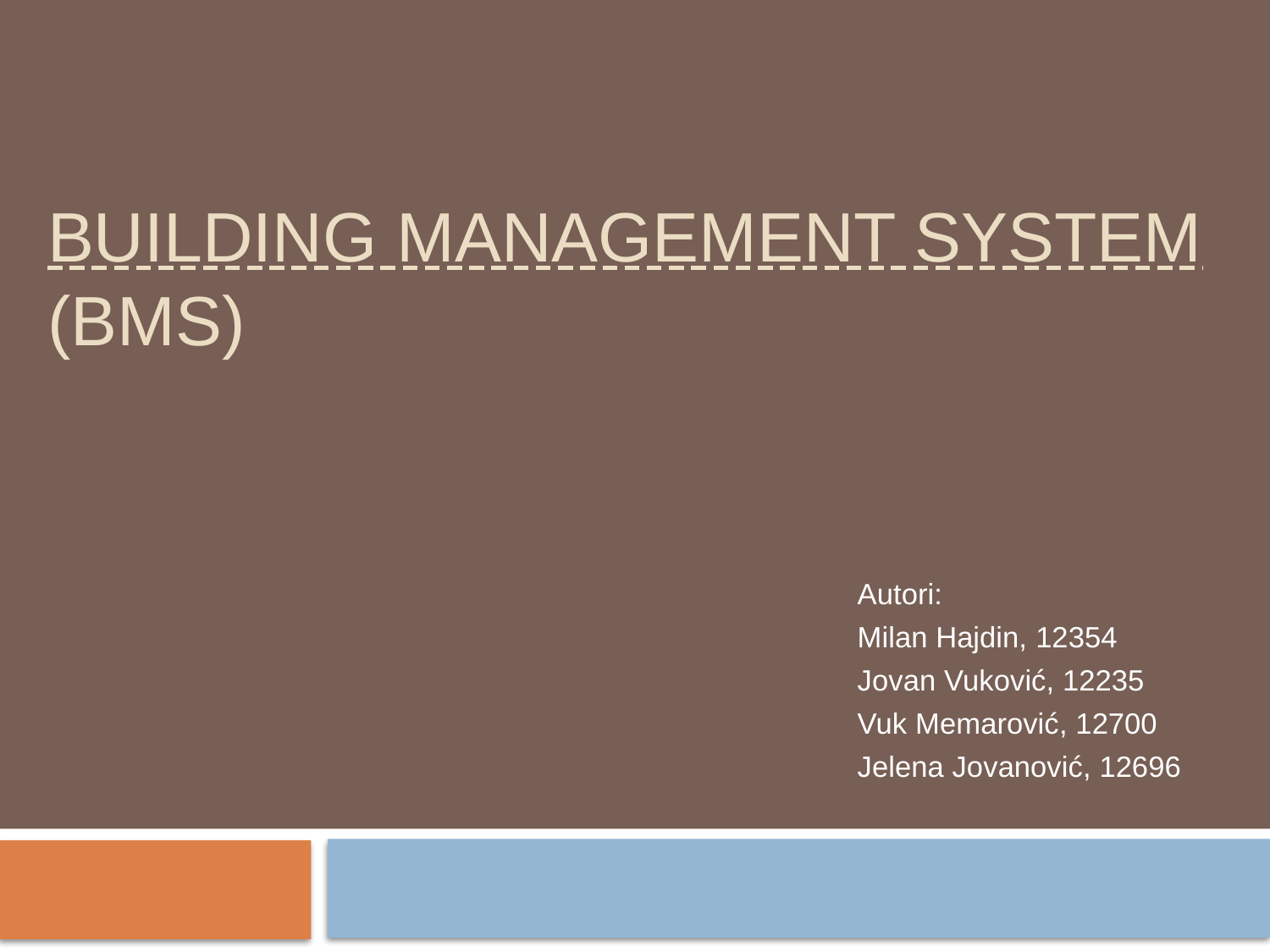

# Building Management System (BMS)
Autori:
Milan Hajdin, 12354
Jovan Vuković, 12235
Vuk Memarović, 12700
Jelena Jovanović, 12696